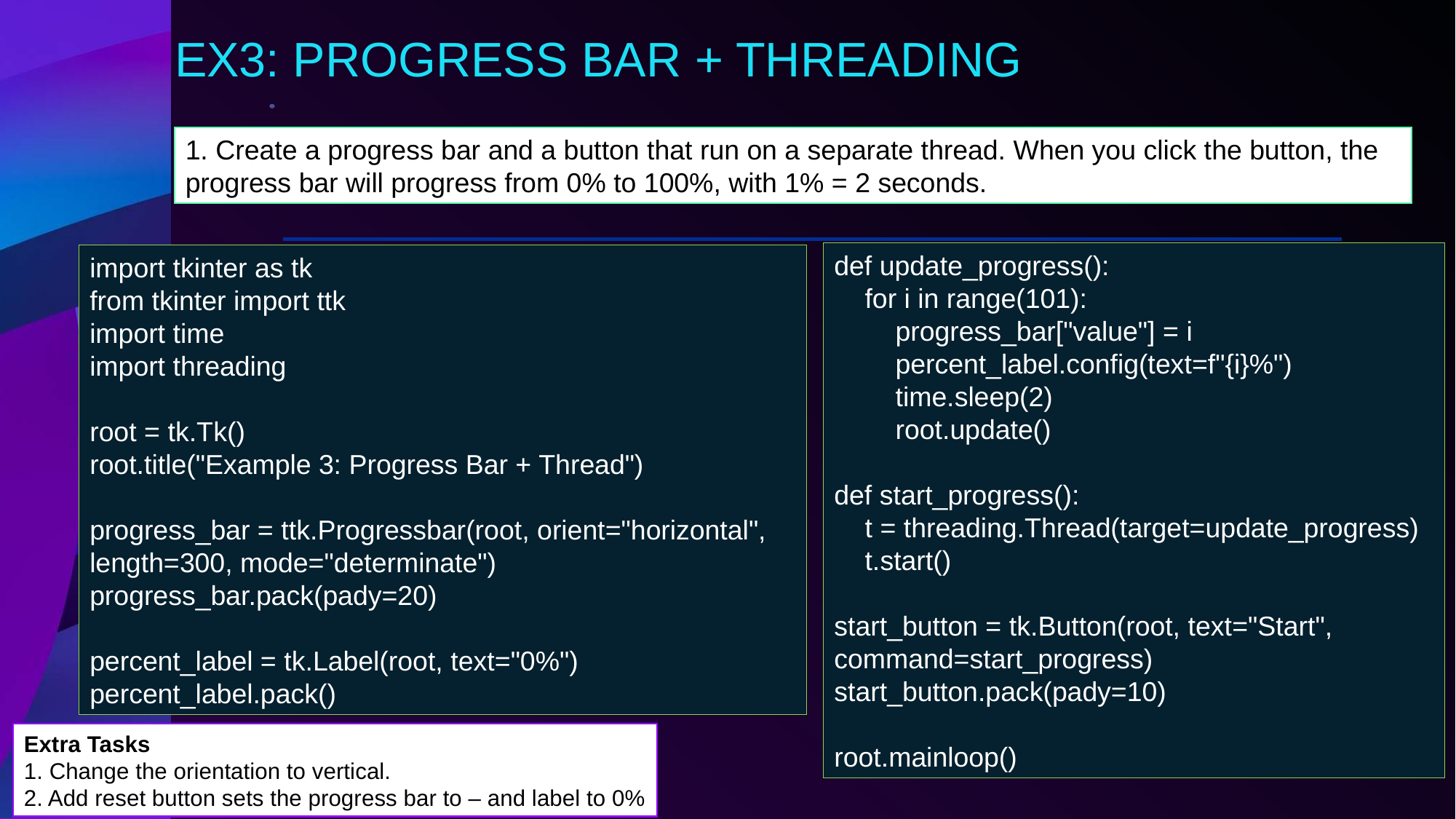

# Ex3: progress bar + threading
1. Create a progress bar and a button that run on a separate thread. When you click the button, the progress bar will progress from 0% to 100%, with 1% = 2 seconds.
def update_progress():
    for i in range(101):
        progress_bar["value"] = i
        percent_label.config(text=f"{i}%")
        time.sleep(2)
        root.update()

def start_progress():
    t = threading.Thread(target=update_progress)
    t.start()

start_button = tk.Button(root, text="Start", command=start_progress)
start_button.pack(pady=10)

root.mainloop()
import tkinter as tk
from tkinter import ttk
import time
import threading

root = tk.Tk()
root.title("Example 3: Progress Bar + Thread")

progress_bar = ttk.Progressbar(root, orient="horizontal", length=300, mode="determinate")
progress_bar.pack(pady=20)

percent_label = tk.Label(root, text="0%")
percent_label.pack()
Extra Tasks
1. Change the orientation to vertical.
2. Add reset button sets the progress bar to – and label to 0%
7